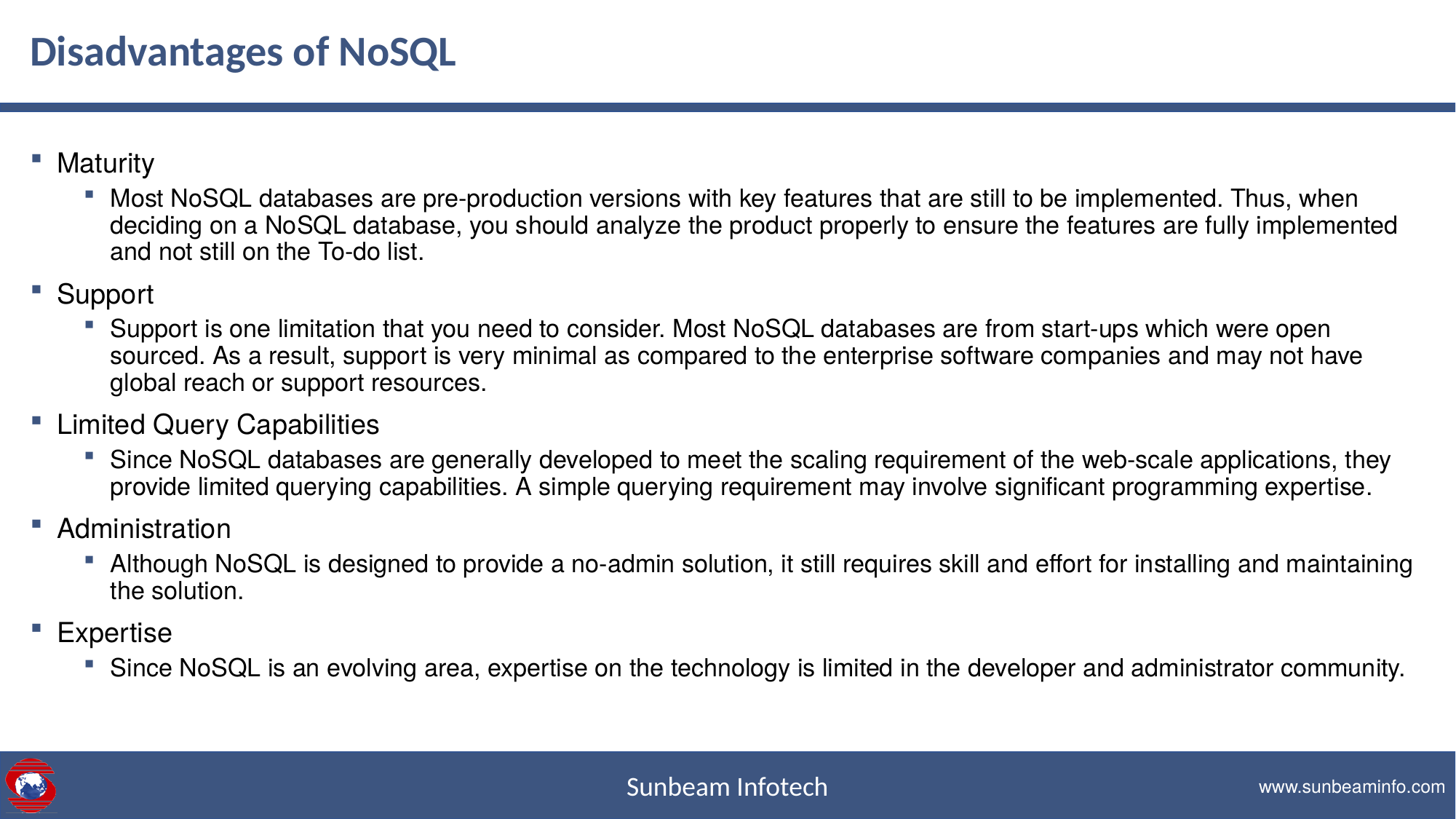

# Disadvantages of NoSQL
Maturity
Most NoSQL databases are pre-production versions with key features that are still to be implemented. Thus, when deciding on a NoSQL database, you should analyze the product properly to ensure the features are fully implemented and not still on the To-do list.
Support
Support is one limitation that you need to consider. Most NoSQL databases are from start-ups which were open sourced. As a result, support is very minimal as compared to the enterprise software companies and may not have global reach or support resources.
Limited Query Capabilities
Since NoSQL databases are generally developed to meet the scaling requirement of the web-scale applications, they provide limited querying capabilities. A simple querying requirement may involve significant programming expertise.
Administration
Although NoSQL is designed to provide a no-admin solution, it still requires skill and effort for installing and maintaining the solution.
Expertise
Since NoSQL is an evolving area, expertise on the technology is limited in the developer and administrator community.